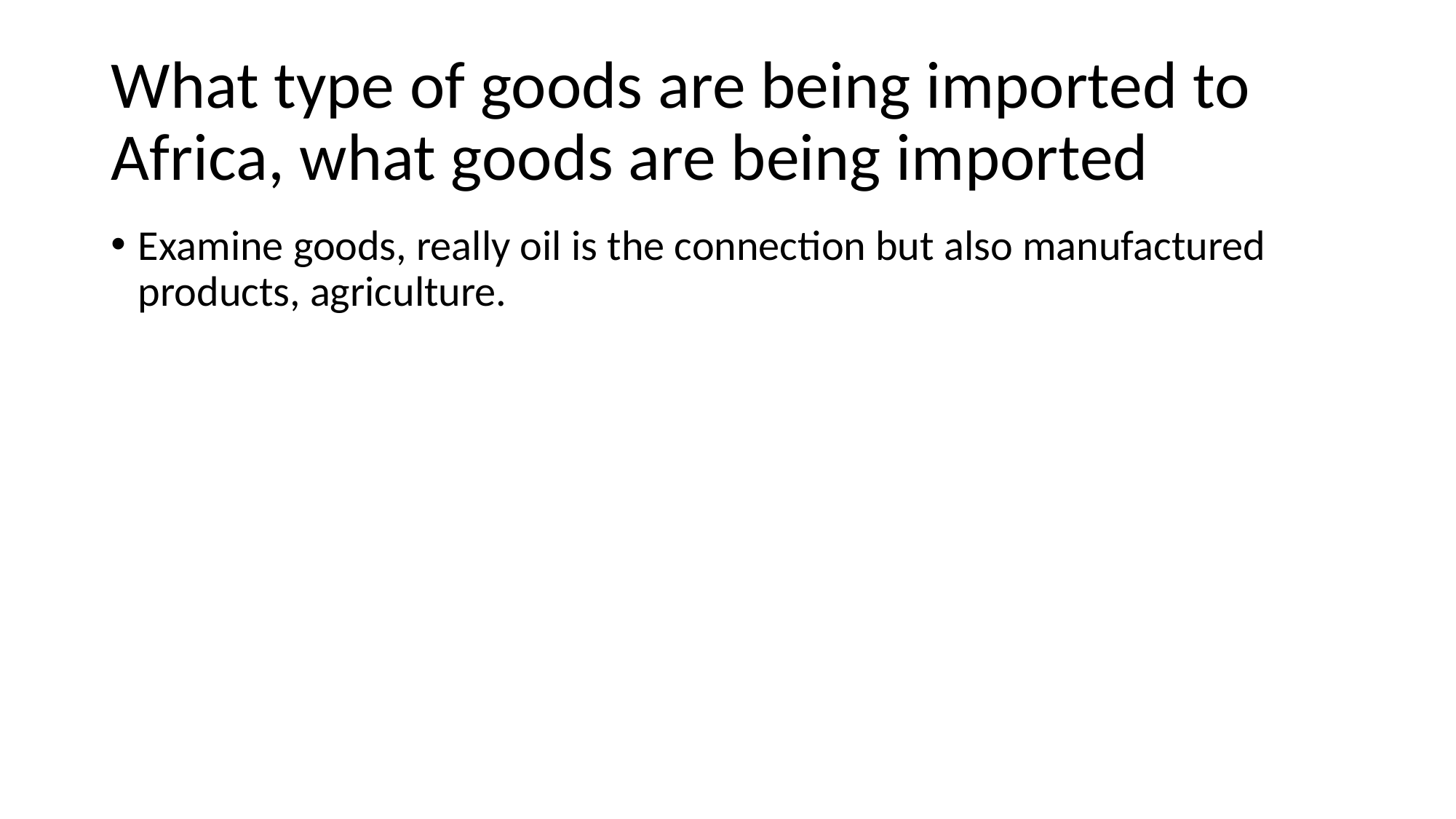

# What type of goods are being imported to Africa, what goods are being imported
Examine goods, really oil is the connection but also manufactured products, agriculture.